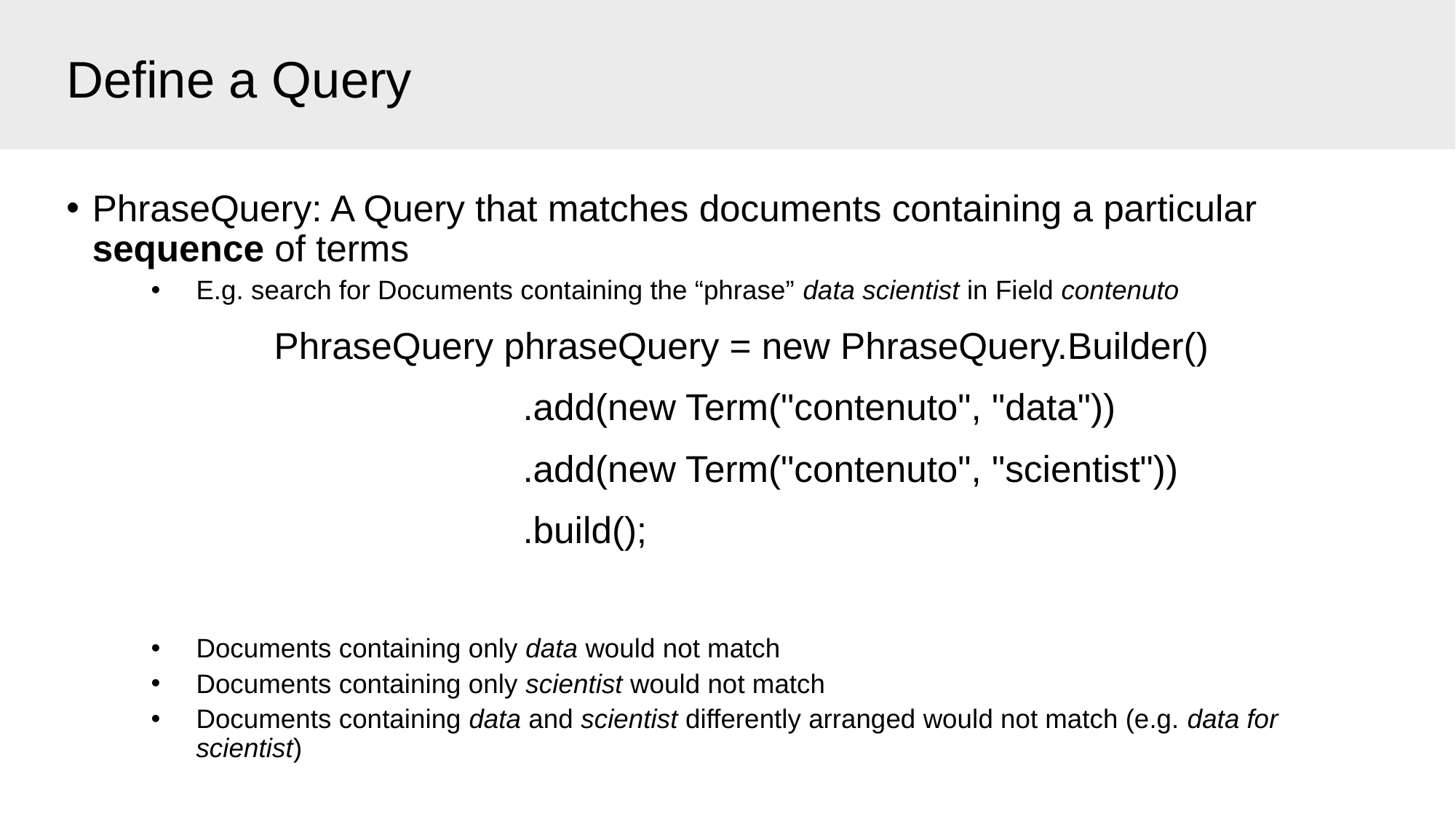

# Define a Query
PhraseQuery: A Query that matches documents containing a particular sequence of terms
E.g. search for Documents containing the “phrase” data scientist in Field contenuto
PhraseQuery phraseQuery = new PhraseQuery.Builder()
                        .add(new Term("contenuto", "data"))
                        .add(new Term("contenuto", "scientist"))
                        .build();

Documents containing only data would not match
Documents containing only scientist would not match
Documents containing data and scientist differently arranged would not match (e.g. data for scientist)